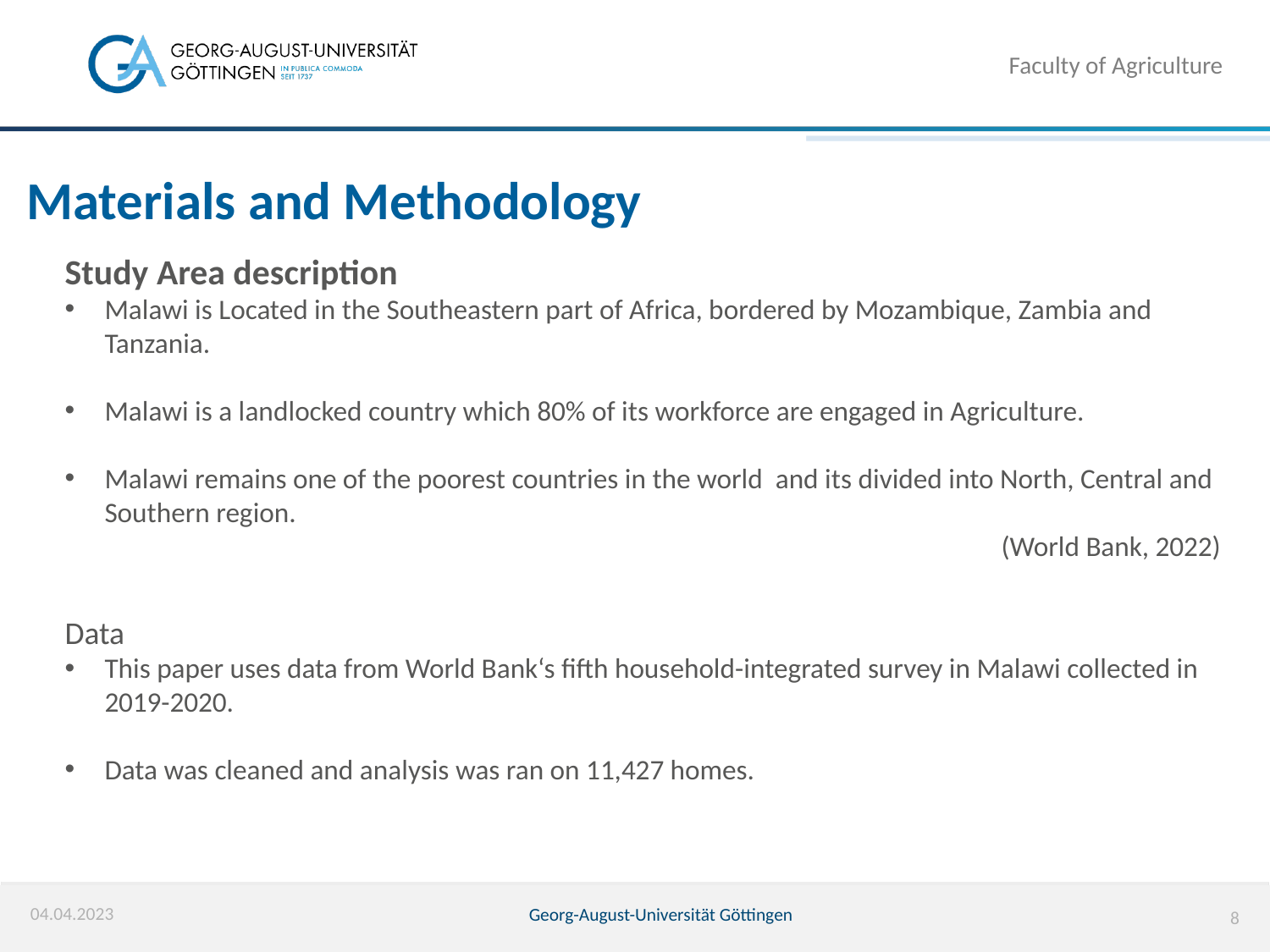

Faculty of Agriculture
# Materials and Methodology
Study Area description
Malawi is Located in the Southeastern part of Africa, bordered by Mozambique, Zambia and Tanzania.

Malawi is a landlocked country which 80% of its workforce are engaged in Agriculture.

Malawi remains one of the poorest countries in the world  and its divided into North, Central and Southern region.
						(World Bank, 2022)

Data
This paper uses data from World Bank‘s fifth household-integrated survey in Malawi collected in 2019-2020.

Data was cleaned and analysis was ran on 11,427 homes.

04.04.2023
Georg-August-Universität Göttingen
8